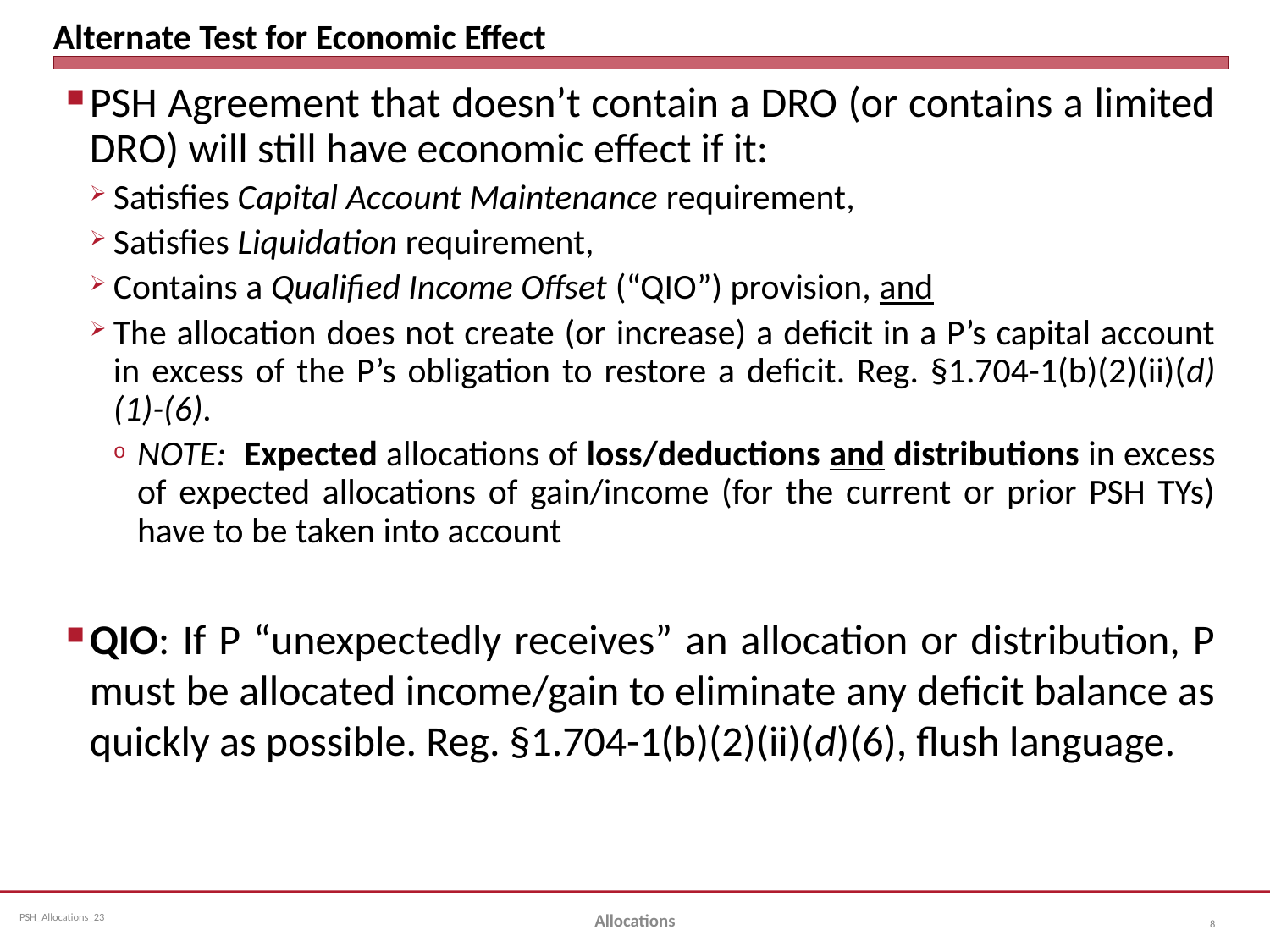

# Alternate Test for Economic Effect
PSH Agreement that doesn’t contain a DRO (or contains a limited DRO) will still have economic effect if it:
Satisfies Capital Account Maintenance requirement,
Satisfies Liquidation requirement,
Contains a Qualified Income Offset (“QIO”) provision, and
The allocation does not create (or increase) a deficit in a P’s capital account in excess of the P’s obligation to restore a deficit. Reg. §1.704-1(b)(2)(ii)(d)(1)-(6).
NOTE:  Expected allocations of loss/deductions and distributions in excess of expected allocations of gain/income (for the current or prior PSH TYs) have to be taken into account

QIO: If P “unexpectedly receives” an allocation or distribution, P must be allocated income/gain to eliminate any deficit balance as quickly as possible. Reg. §1.704-1(b)(2)(ii)(d)(6), flush language.

Allocations
8